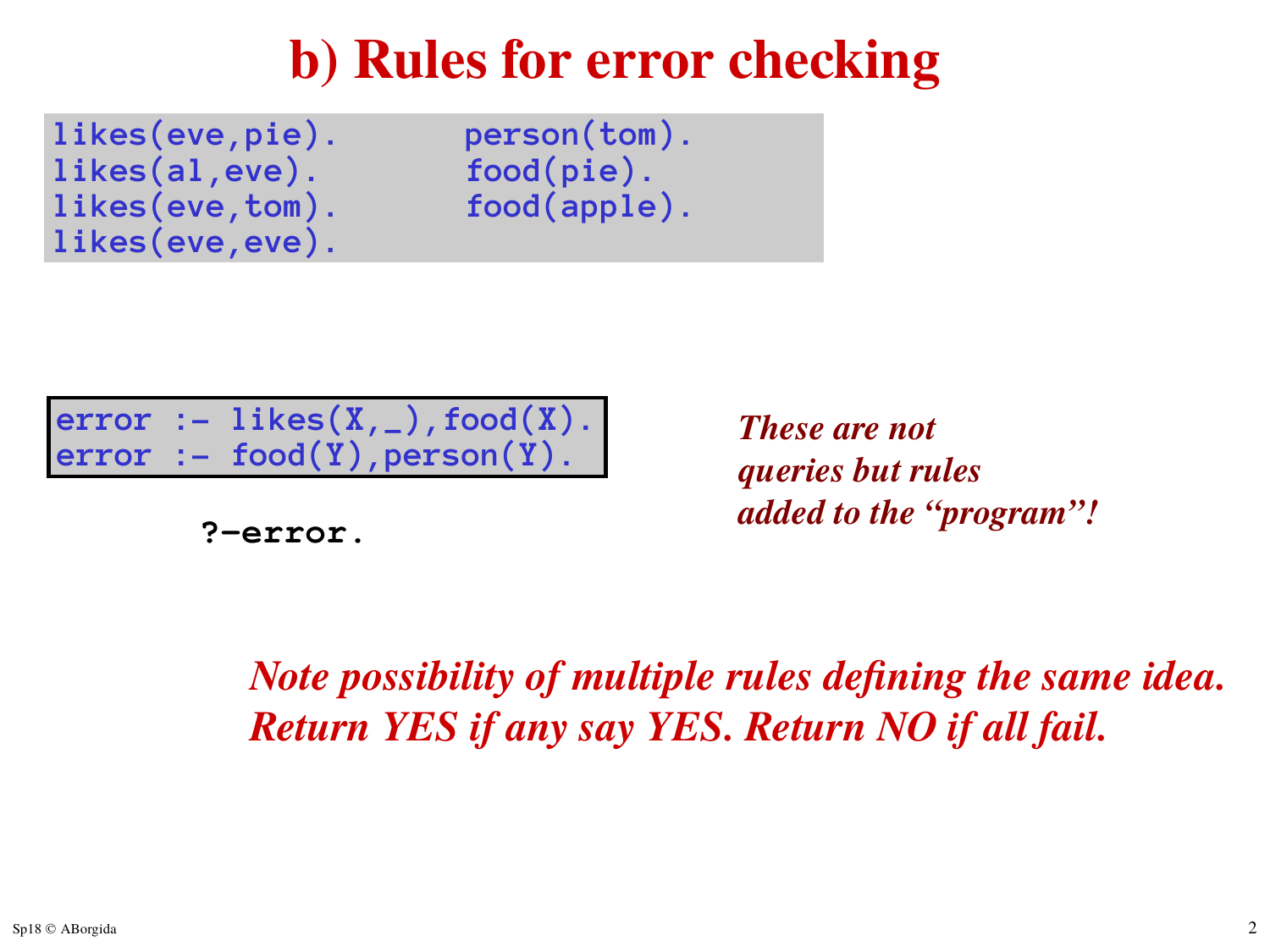

# b) Rules for error checking

likes(eve,pie).
likes(al,eve).
likes(eve,tom).
likes(eve,eve).
person(tom).
food(pie).
food(apple).
error :- likes(X,_),food(X).
error :- food(Y),person(Y).
These are not
queries but rules
added to the “program”!
?-error.

Note possibility of multiple rules defining the same idea.
Return YES if any say YES. Return NO if all fail.